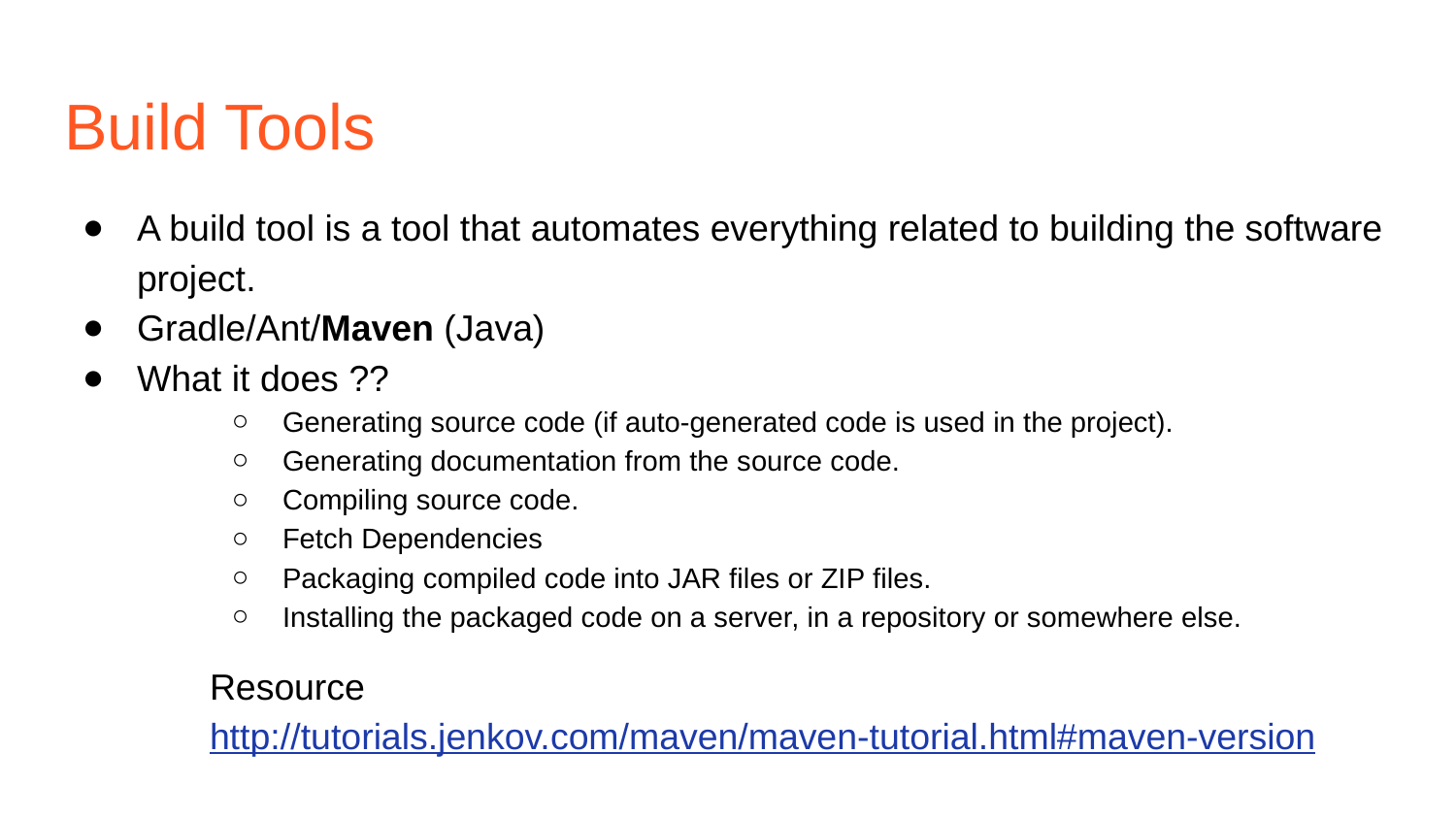

# Build Tools
A build tool is a tool that automates everything related to building the software project.
Gradle/Ant/Maven (Java)
What it does ??
Generating source code (if auto-generated code is used in the project).
Generating documentation from the source code.
Compiling source code.
Fetch Dependencies
Packaging compiled code into JAR files or ZIP files.
Installing the packaged code on a server, in a repository or somewhere else.
Resource http://tutorials.jenkov.com/maven/maven-tutorial.html#maven-version